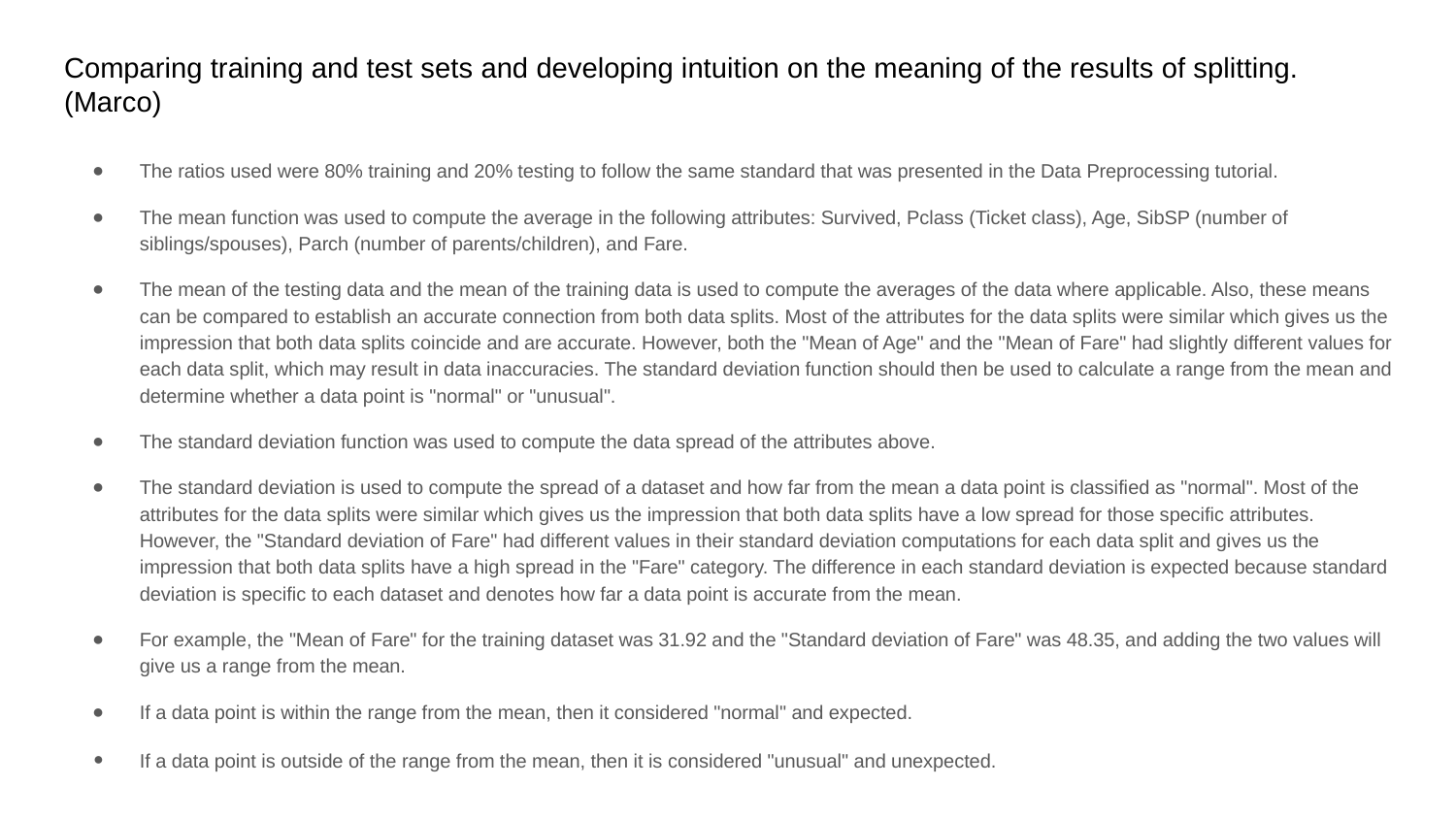

# Comparing training and test sets and developing intuition on the meaning of the results of splitting. (Marco)
The ratios used were 80% training and 20% testing to follow the same standard that was presented in the Data Preprocessing tutorial.
The mean function was used to compute the average in the following attributes: Survived, Pclass (Ticket class), Age, SibSP (number of siblings/spouses), Parch (number of parents/children), and Fare.
The mean of the testing data and the mean of the training data is used to compute the averages of the data where applicable. Also, these means can be compared to establish an accurate connection from both data splits. Most of the attributes for the data splits were similar which gives us the impression that both data splits coincide and are accurate. However, both the "Mean of Age" and the "Mean of Fare" had slightly different values for each data split, which may result in data inaccuracies. The standard deviation function should then be used to calculate a range from the mean and determine whether a data point is "normal" or "unusual".
The standard deviation function was used to compute the data spread of the attributes above.
The standard deviation is used to compute the spread of a dataset and how far from the mean a data point is classified as "normal". Most of the attributes for the data splits were similar which gives us the impression that both data splits have a low spread for those specific attributes. However, the "Standard deviation of Fare" had different values in their standard deviation computations for each data split and gives us the impression that both data splits have a high spread in the "Fare" category. The difference in each standard deviation is expected because standard deviation is specific to each dataset and denotes how far a data point is accurate from the mean.
For example, the "Mean of Fare" for the training dataset was 31.92 and the "Standard deviation of Fare" was 48.35, and adding the two values will give us a range from the mean.
If a data point is within the range from the mean, then it considered "normal" and expected.
If a data point is outside of the range from the mean, then it is considered "unusual" and unexpected.